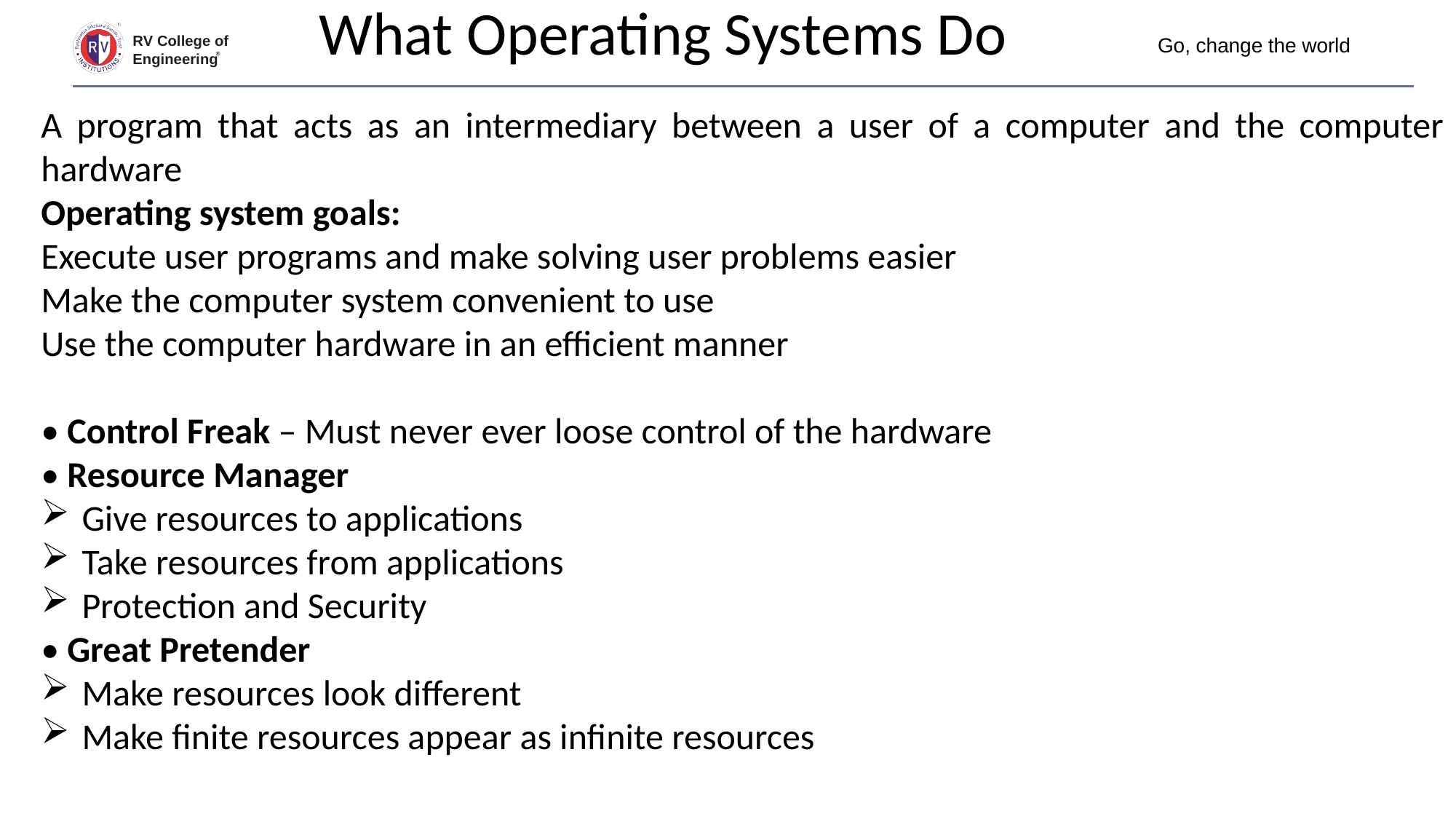

What Operating Systems Do

# Go, change the world
RV College of
Engineering

A program that acts as an intermediary between a user of a computer and the computer hardware
Operating system goals:
Execute user programs and make solving user problems easier
Make the computer system convenient to use
Use the computer hardware in an efficient manner

• Control Freak – Must never ever loose control of the hardware
• Resource Manager
Give resources to applications
Take resources from applications
Protection and Security
• Great Pretender
Make resources look different
Make finite resources appear as infinite resources